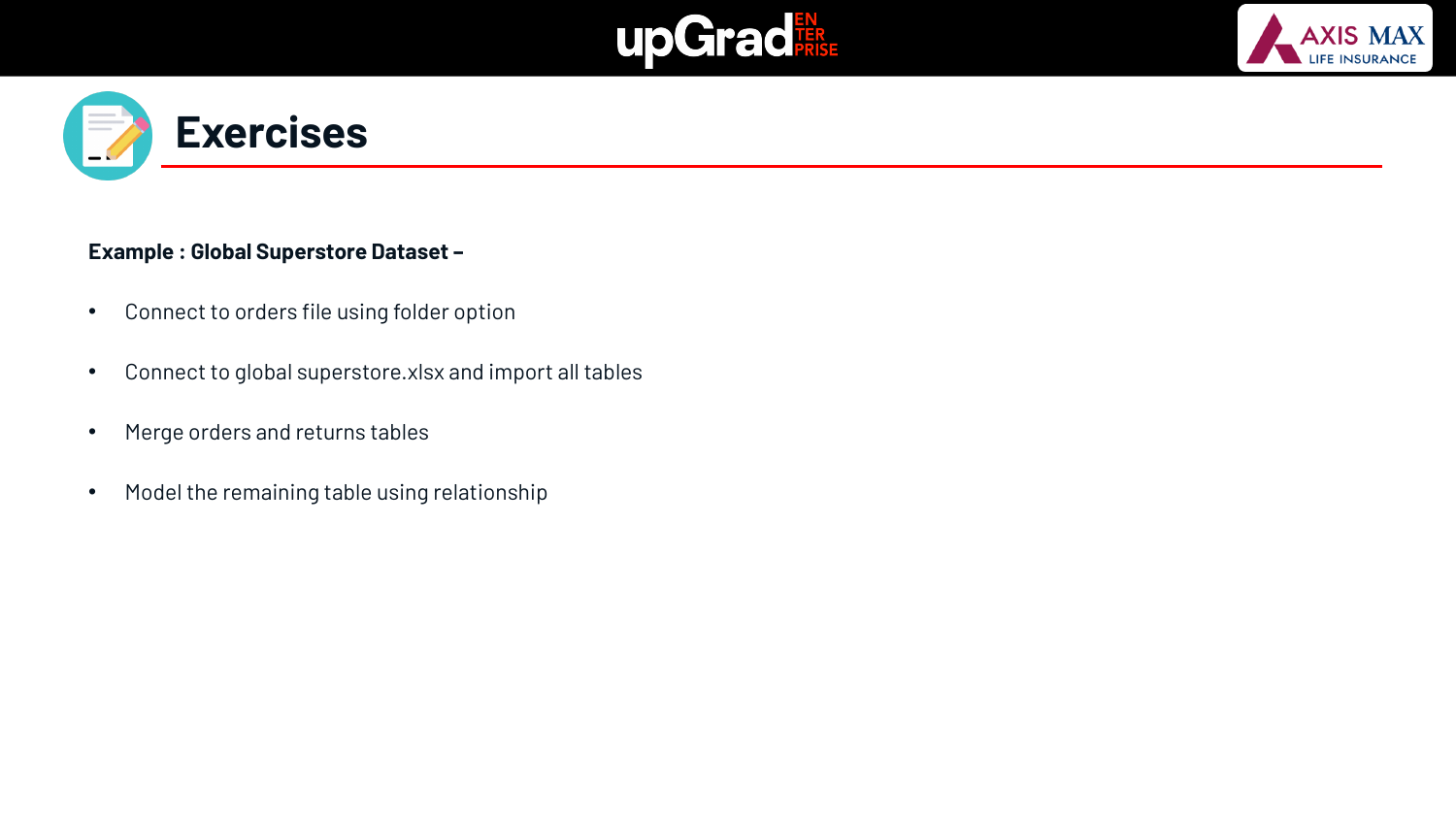

Exercises
Example : Global Superstore Dataset –
Connect to orders file using folder option
Connect to global superstore.xlsx and import all tables
Merge orders and returns tables
Model the remaining table using relationship